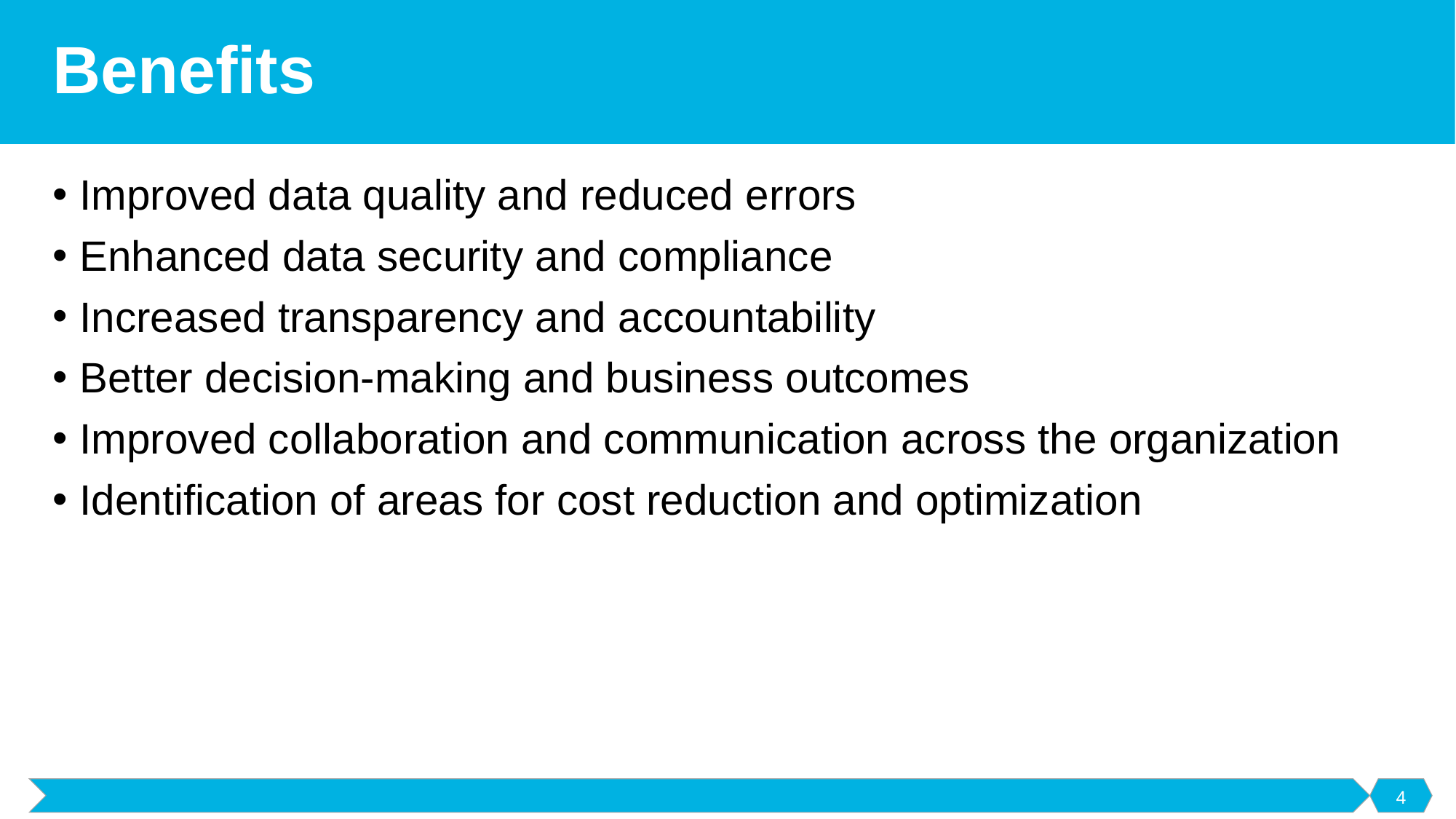

# Benefits
Improved data quality and reduced errors
Enhanced data security and compliance
Increased transparency and accountability
Better decision-making and business outcomes
Improved collaboration and communication across the organization
Identification of areas for cost reduction and optimization
4